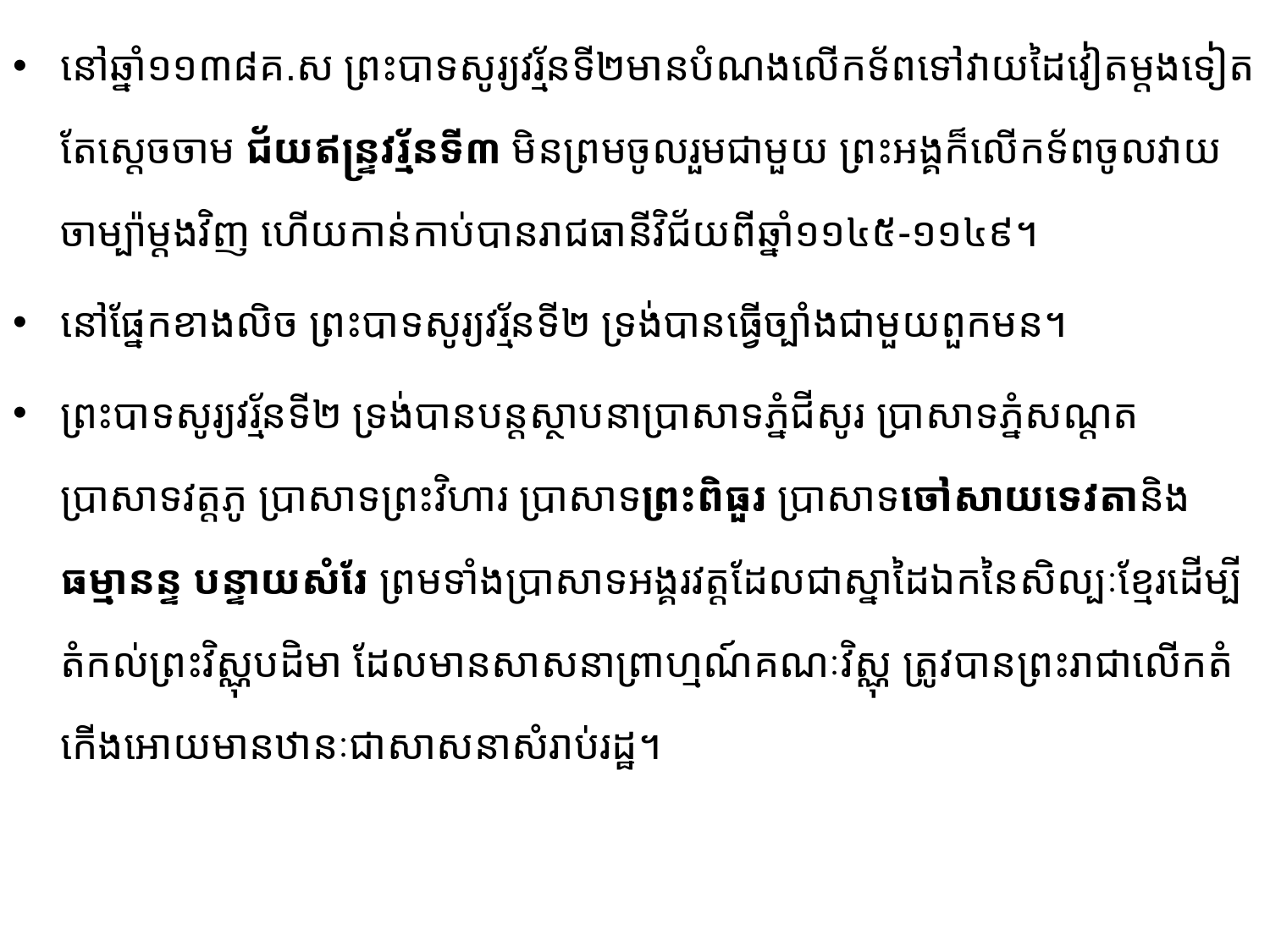

នៅឆ្នាំ១១៣៨គ.ស ព្រះបាទសូរ្យវរ្ម័នទី២មានបំណង​លើកទ័ពទៅវាយដៃវៀតម្ដងទៀត តែ​ស្ដេច​ចាម ជ័យឥន្រ្ទវរ្ម័នទី៣ មិនព្រមចូលរួមជាមួយ ព្រះអង្គក៏លើកទ័ពចូលវាយចាម្ប៉ាម្ដងវិញ​ ហើយកាន់កាប់​បាន​រាជធានីវិជ័យពីឆ្នាំ១១៤៥-១១៤៩។
នៅផ្នែកខាងលិច ព្រះបាទសូរ្យវរ្ម័នទី២ ទ្រង់បានធ្វើច្បាំង​ជាមួយ​ពួក​មន។
ព្រះបាទសូរ្យវរ្ម័នទី២ ទ្រង់បានបន្ដស្ថាបនាប្រាសាទភ្នំជីសូរ ប្រាសាទភ្នំសណ្ដត ប្រាសាទវត្តភូ ប្រាសាទ​ព្រះវិហារ ប្រាសាទព្រះពិធួរ ប្រាសាទចៅសាយទេវតានិងធម្មានន្ទ បន្ទាយសំរែ ព្រមទាំងប្រាសាទ​អង្គរវត្ត​ដែល​ជា​ស្នា​ដៃឯកនៃសិល្បៈខ្មែរដើម្បីតំកល់ព្រះវិស្ណុបដិមា ដែលមានសាសនាព្រាហ្មណ៍គណៈវិស្ណុ​ ត្រូវបានព្រះរាជា​លើក​តំកើងអោយមានឋានៈជាសាសនាសំរាប់រដ្ឋ។